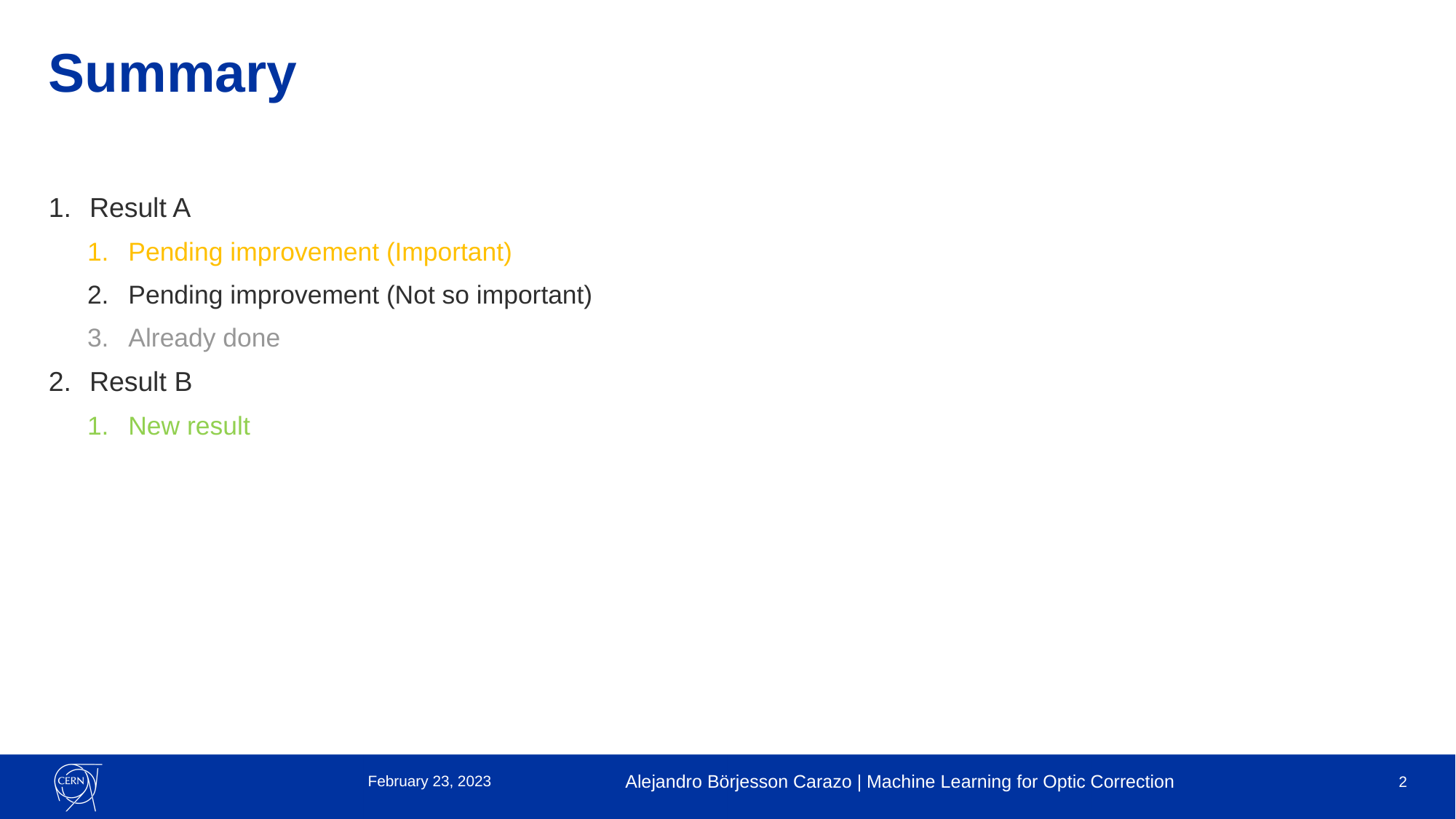

Summary
# Result A
Pending improvement (Important)
Pending improvement (Not so important)
Already done
Result B
New result

February 23, 2023
Alejandro Börjesson Carazo | Machine Learning for Optic Correction
2